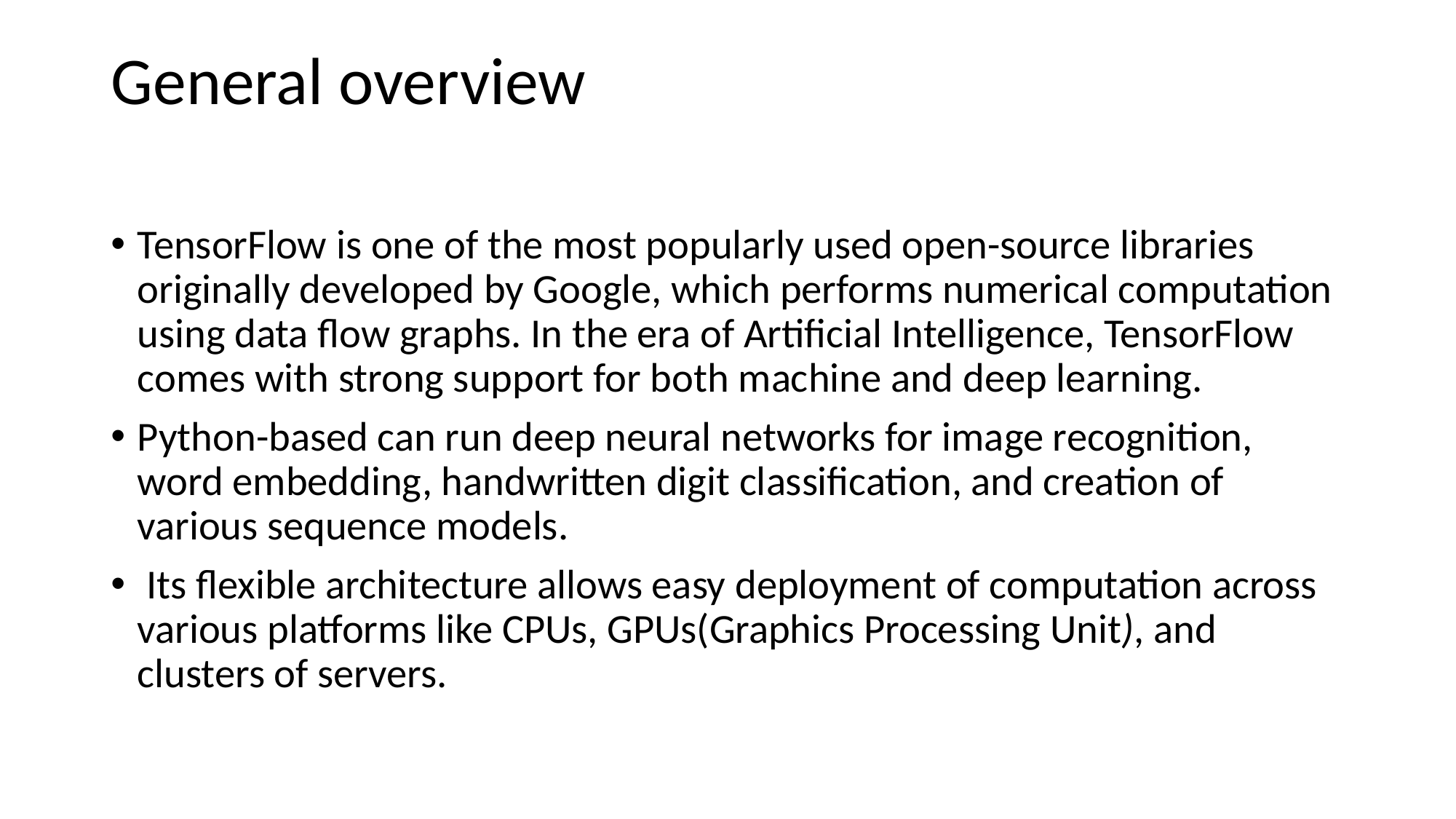

# General overview
TensorFlow is one of the most popularly used open-source libraries originally developed by Google, which performs numerical computation using data flow graphs. In the era of Artificial Intelligence, TensorFlow comes with strong support for both machine and deep learning.
Python-based can run deep neural networks for image recognition, word embedding, handwritten digit classification, and creation of various sequence models.
 Its flexible architecture allows easy deployment of computation across various platforms like CPUs, GPUs(Graphics Processing Unit), and clusters of servers.